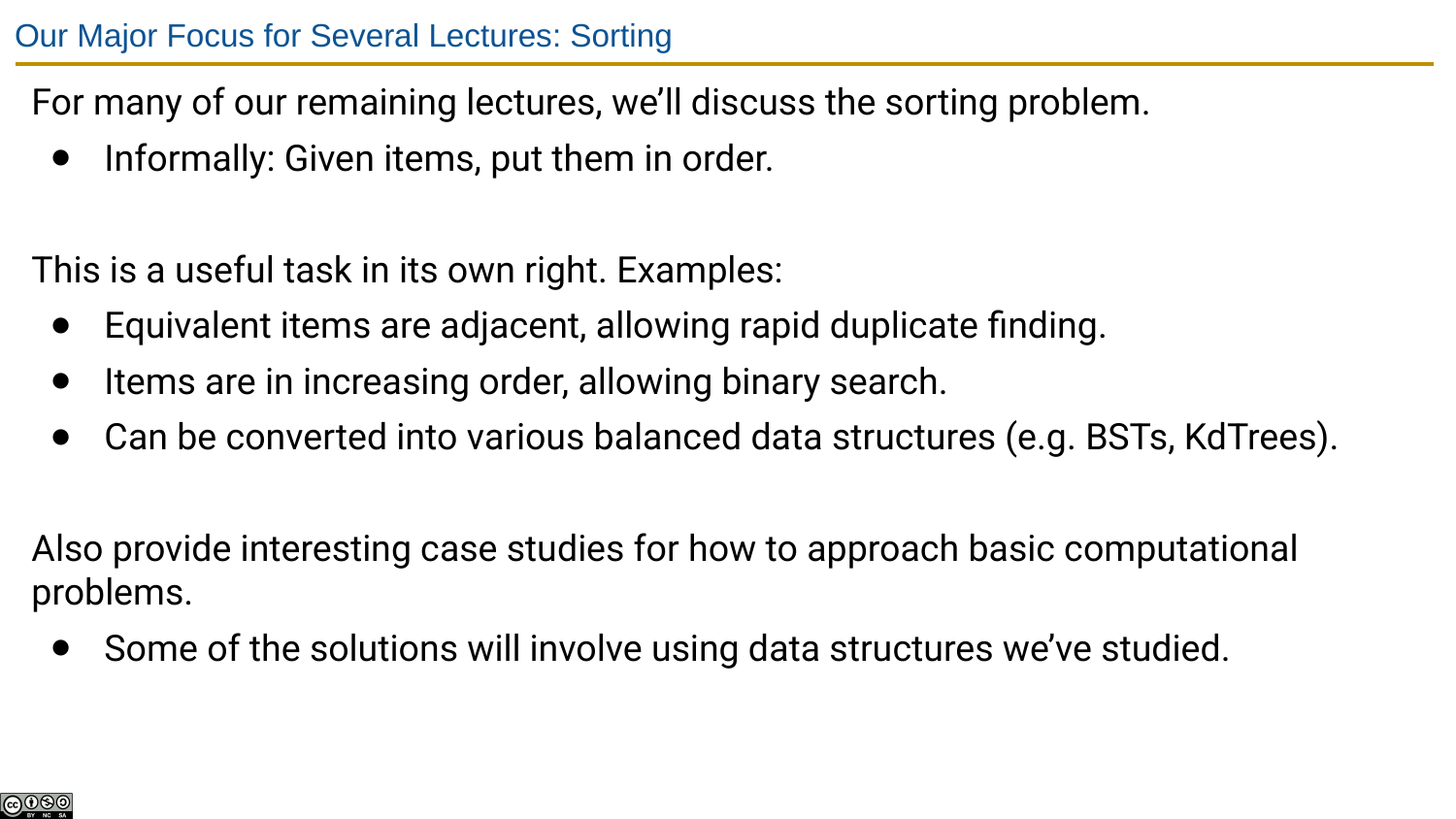

# Our Major Focus for Several Lectures: Sorting
For many of our remaining lectures, we’ll discuss the sorting problem.
Informally: Given items, put them in order.

This is a useful task in its own right. Examples:
Equivalent items are adjacent, allowing rapid duplicate finding.
Items are in increasing order, allowing binary search.
Can be converted into various balanced data structures (e.g. BSTs, KdTrees).

Also provide interesting case studies for how to approach basic computational problems.
Some of the solutions will involve using data structures we’ve studied.